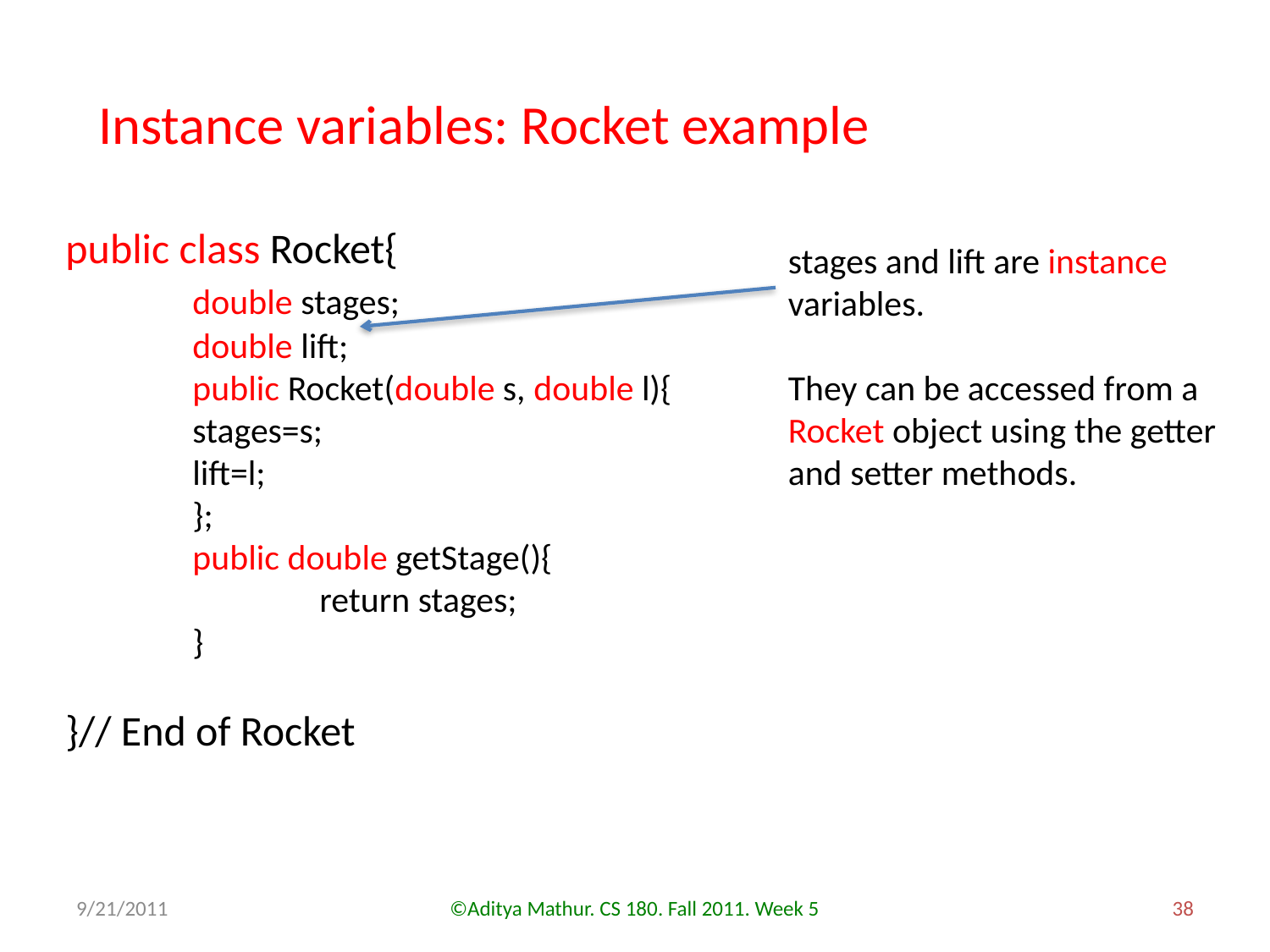

Instance variables: Rocket example
public class Rocket{
	double stages;
	double lift;
	public Rocket(double s, double l){
stages=s;
lift=l;
	};
	public double getStage(){
		return stages;
	}

}// End of Rocket
stages and lift are instance variables.

They can be accessed from a Rocket object using the getter and setter methods.
9/21/2011
©Aditya Mathur. CS 180. Fall 2011. Week 5
38